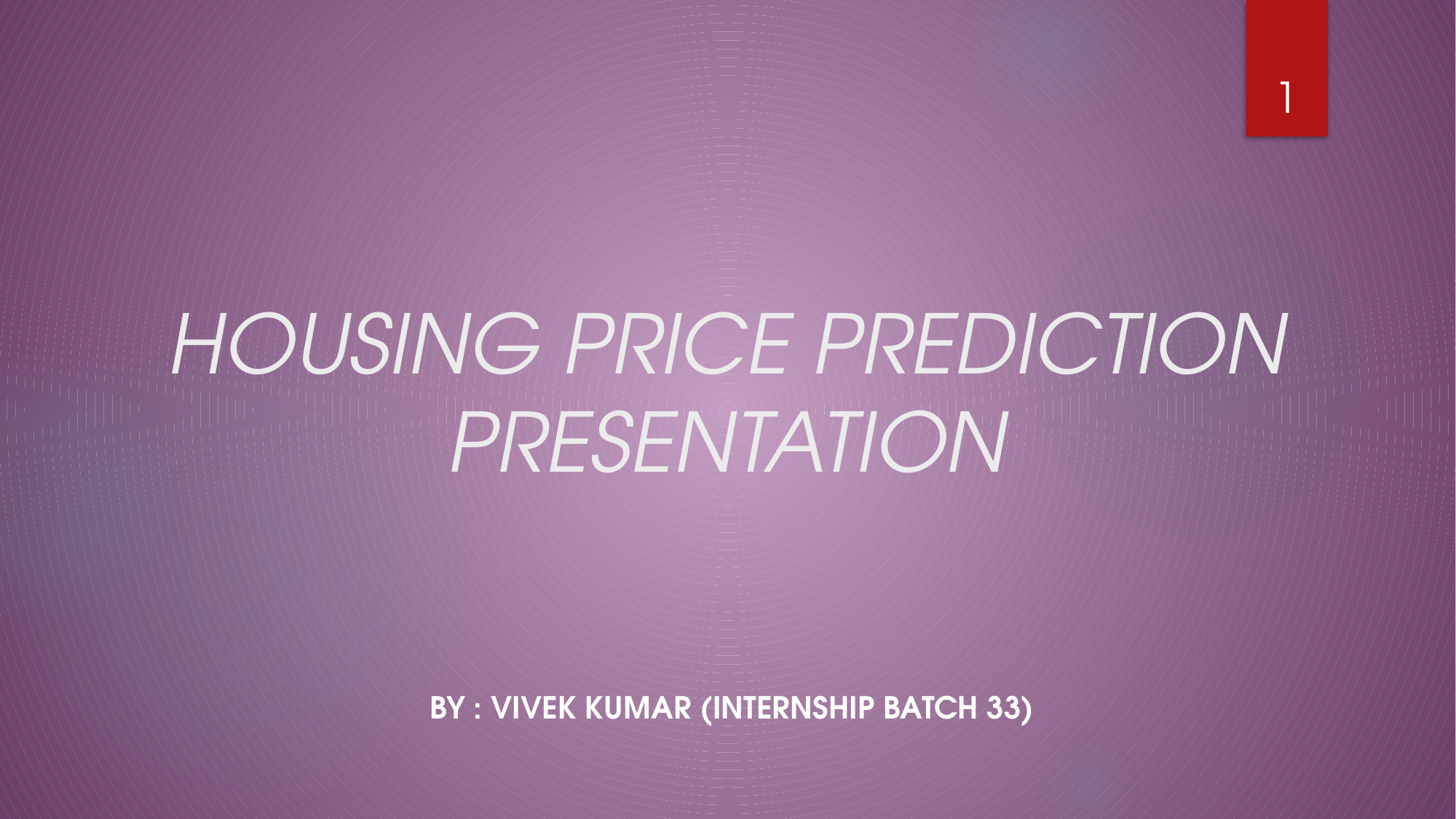

1
# HOUSING PRICE PREDICTION PRESENTATION
 by : VIVEK KUMAR (internship batch 33)